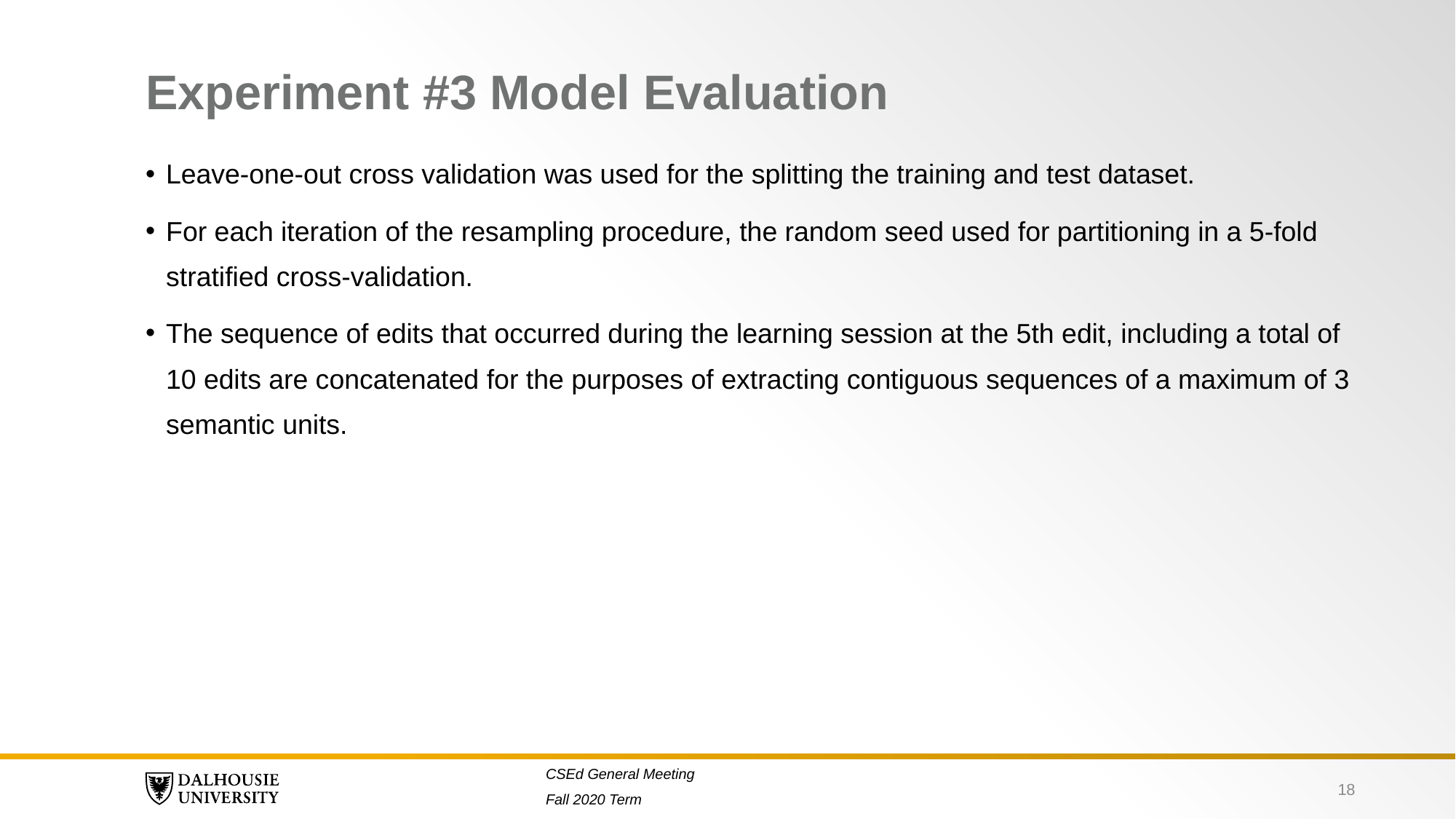

# Experiment #3 Model Evaluation
Leave-one-out cross validation was used for the splitting the training and test dataset.
For each iteration of the resampling procedure, the random seed used for partitioning in a 5-fold stratified cross-validation.
The sequence of edits that occurred during the learning session at the 5th edit, including a total of 10 edits are concatenated for the purposes of extracting contiguous sequences of a maximum of 3 semantic units.
18
CSEd General Meeting
Fall 2020 Term